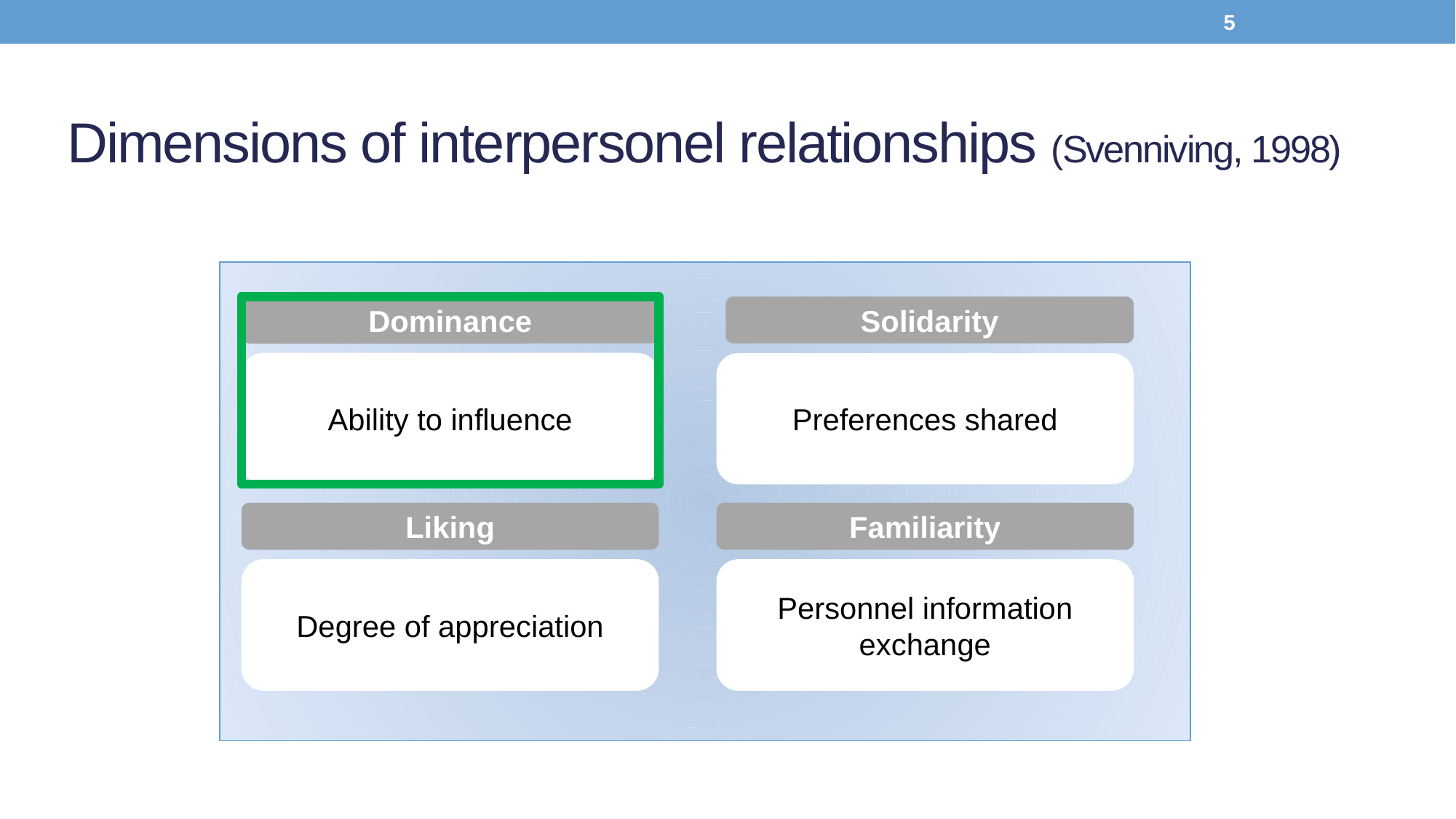

5
# Dimensions of interpersonel relationships (Svenniving, 1998)

Solidarity
Preferences shared
Dominance
Ability to influence
Liking
Degree of appreciation
Familiarity
Personnel information exchange